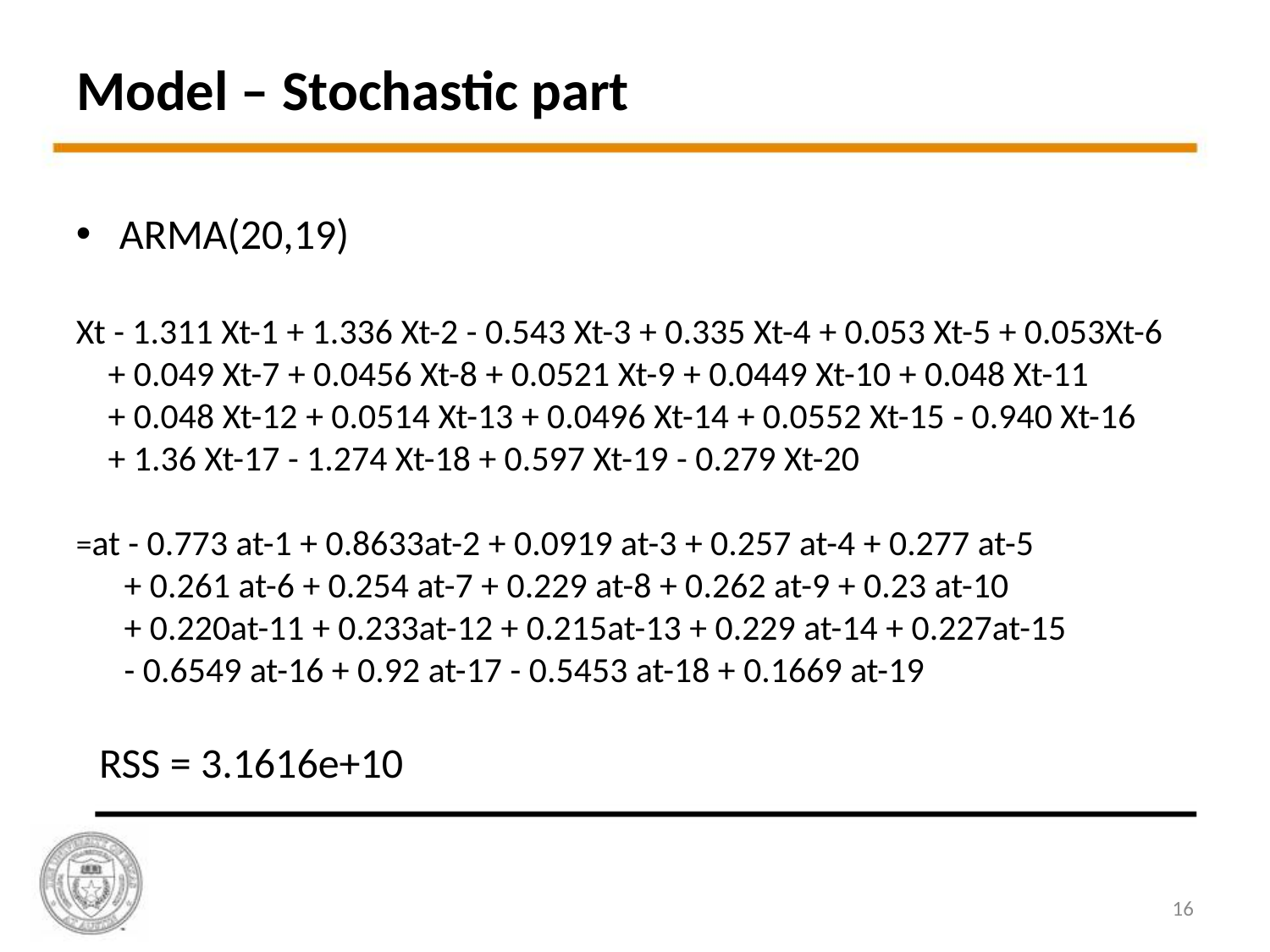

Model – Stochastic part
   ARMA(20,19)

Xt - 1.311 Xt-1 + 1.336 Xt-2 - 0.543 Xt-3 + 0.335 Xt-4 + 0.053 Xt-5 + 0.053Xt-6
    + 0.049 Xt-7 + 0.0456 Xt-8 + 0.0521 Xt-9 + 0.0449 Xt-10 + 0.048 Xt-11
    + 0.048 Xt-12 + 0.0514 Xt-13 + 0.0496 Xt-14 + 0.0552 Xt-15 - 0.940 Xt-16
    + 1.36 Xt-17 - 1.274 Xt-18 + 0.597 Xt-19 - 0.279 Xt-20

=at - 0.773 at-1 + 0.8633at-2 + 0.0919 at-3 + 0.257 at-4 + 0.277 at-5
      + 0.261 at-6 + 0.254 at-7 + 0.229 at-8 + 0.262 at-9 + 0.23 at-10
      + 0.220at-11 + 0.233at-12 + 0.215at-13 + 0.229 at-14 + 0.227at-15
      - 0.6549 at-16 + 0.92 at-17 - 0.5453 at-18 + 0.1669 at-19
RSS = 3.1616e+10
16